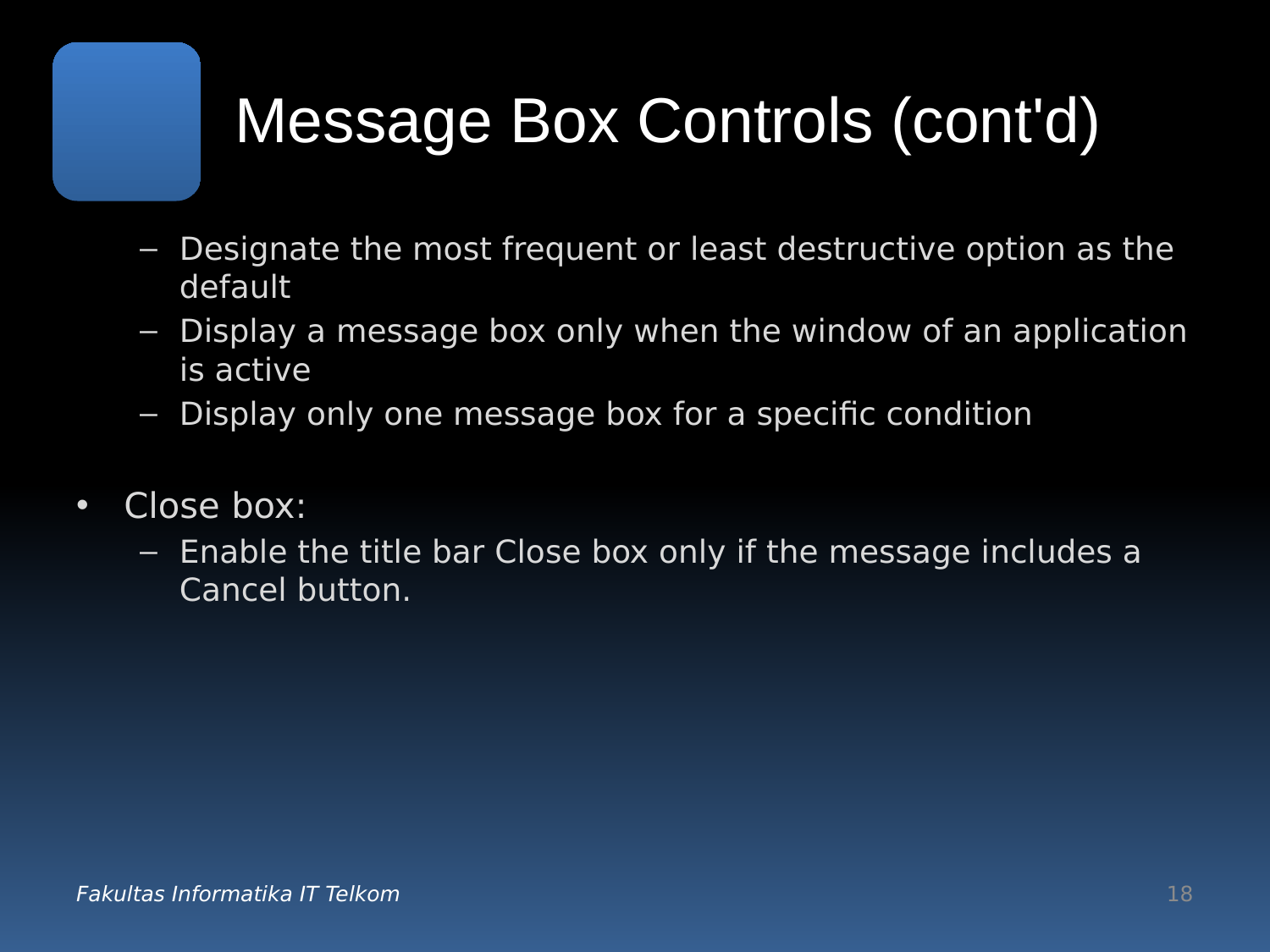

# Message Box Controls (cont'd)
Designate the most frequent or least destructive option as the default
Display a message box only when the window of an application is active
Display only one message box for a specific condition

Close box:
Enable the title bar Close box only if the message includes a Cancel button.

Fakultas Informatika IT Telkom
18